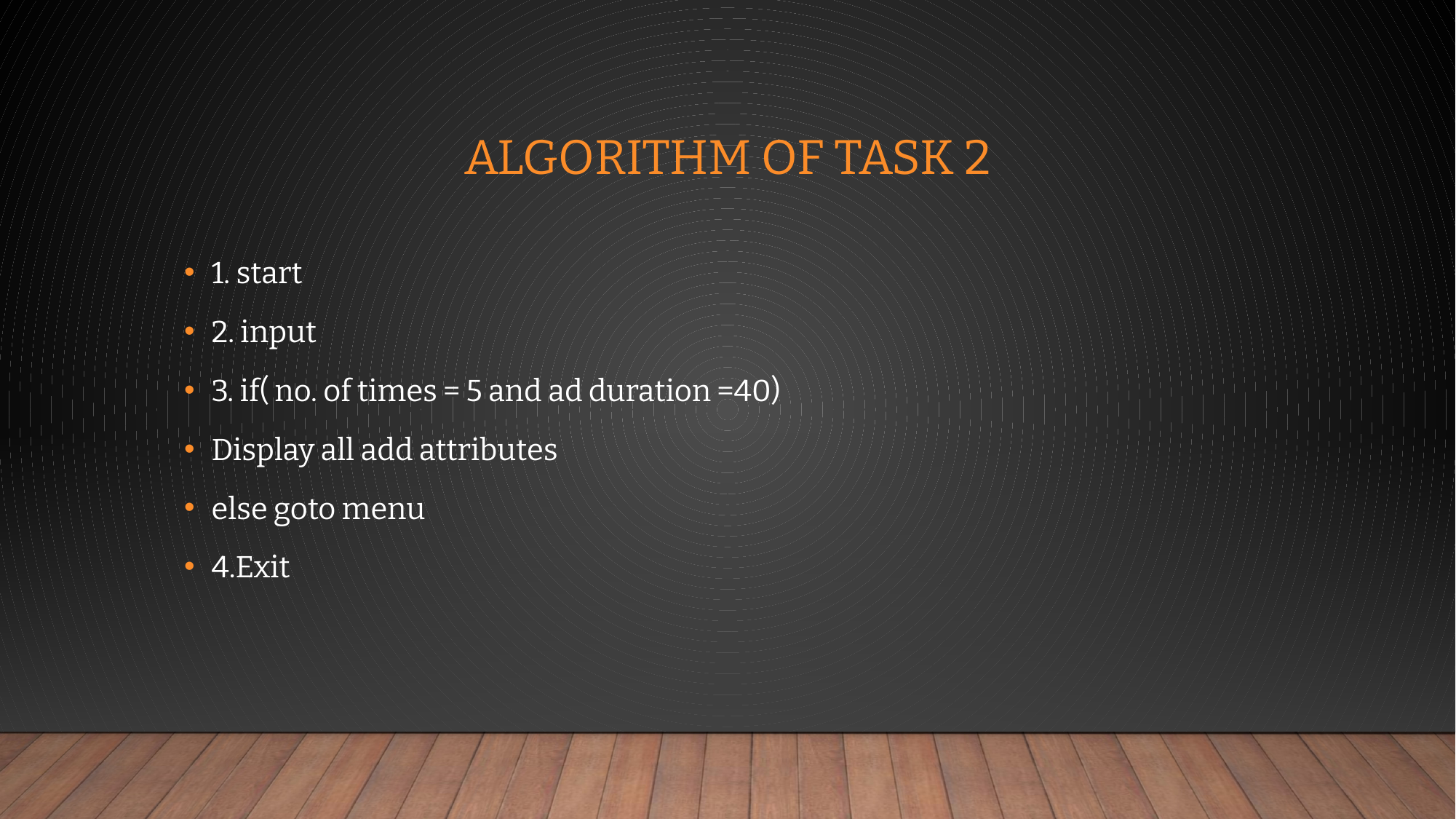

# ALGORITHM of task 2
1. start
2. input
3. if( no. of times = 5 and ad duration =40)
Display all add attributes
else goto menu
4.Exit